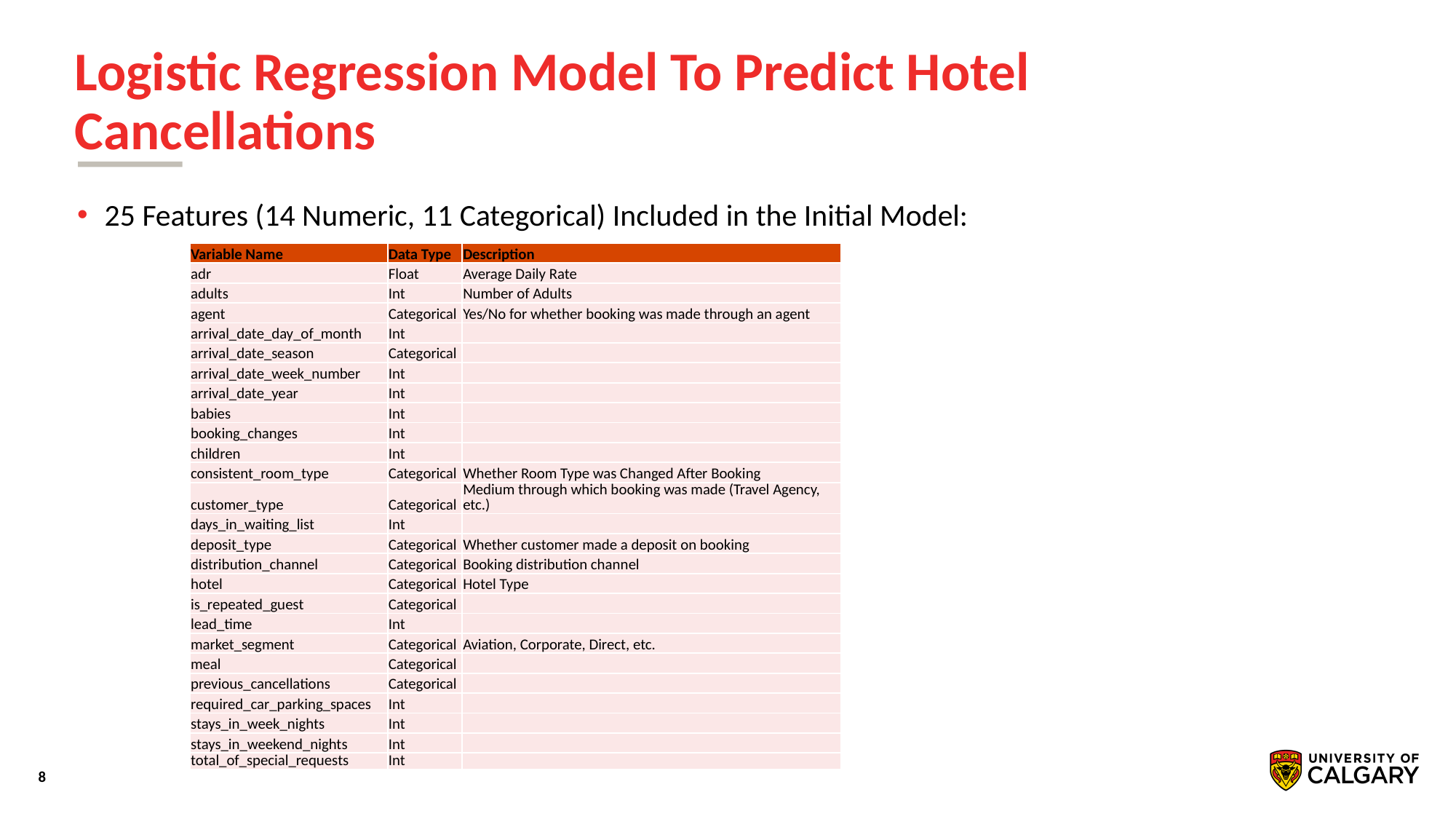

# Logistic Regression Model To Predict Hotel Cancellations
25 Features (14 Numeric, 11 Categorical) Included in the Initial Model:

| Variable Name | Data Type | Description |
| --- | --- | --- |
| adr | Float | Average Daily Rate |
| adults | Int | Number of Adults |
| agent | Categorical | Yes/No for whether booking was made through an agent |
| arrival\_date\_day\_of\_month | Int |  |
| arrival\_date\_season | Categorical |  |
| arrival\_date\_week\_number | Int |  |
| arrival\_date\_year | Int |  |
| babies | Int |  |
| booking\_changes | Int |  |
| children | Int |  |
| consistent\_room\_type | Categorical | Whether Room Type was Changed After Booking |
| customer\_type | Categorical | Medium through which booking was made (Travel Agency, etc.) |
| days\_in\_waiting\_list | Int |  |
| deposit\_type | Categorical | Whether customer made a deposit on booking |
| distribution\_channel | Categorical | Booking distribution channel |
| hotel | Categorical | Hotel Type |
| is\_repeated\_guest | Categorical |  |
| lead\_time | Int |  |
| market\_segment | Categorical | Aviation, Corporate, Direct, etc. |
| meal | Categorical |  |
| previous\_cancellations | Categorical |  |
| required\_car\_parking\_spaces | Int |  |
| stays\_in\_week\_nights | Int |  |
| stays\_in\_weekend\_nights | Int |  |
| total\_of\_special\_requests | Int |  |